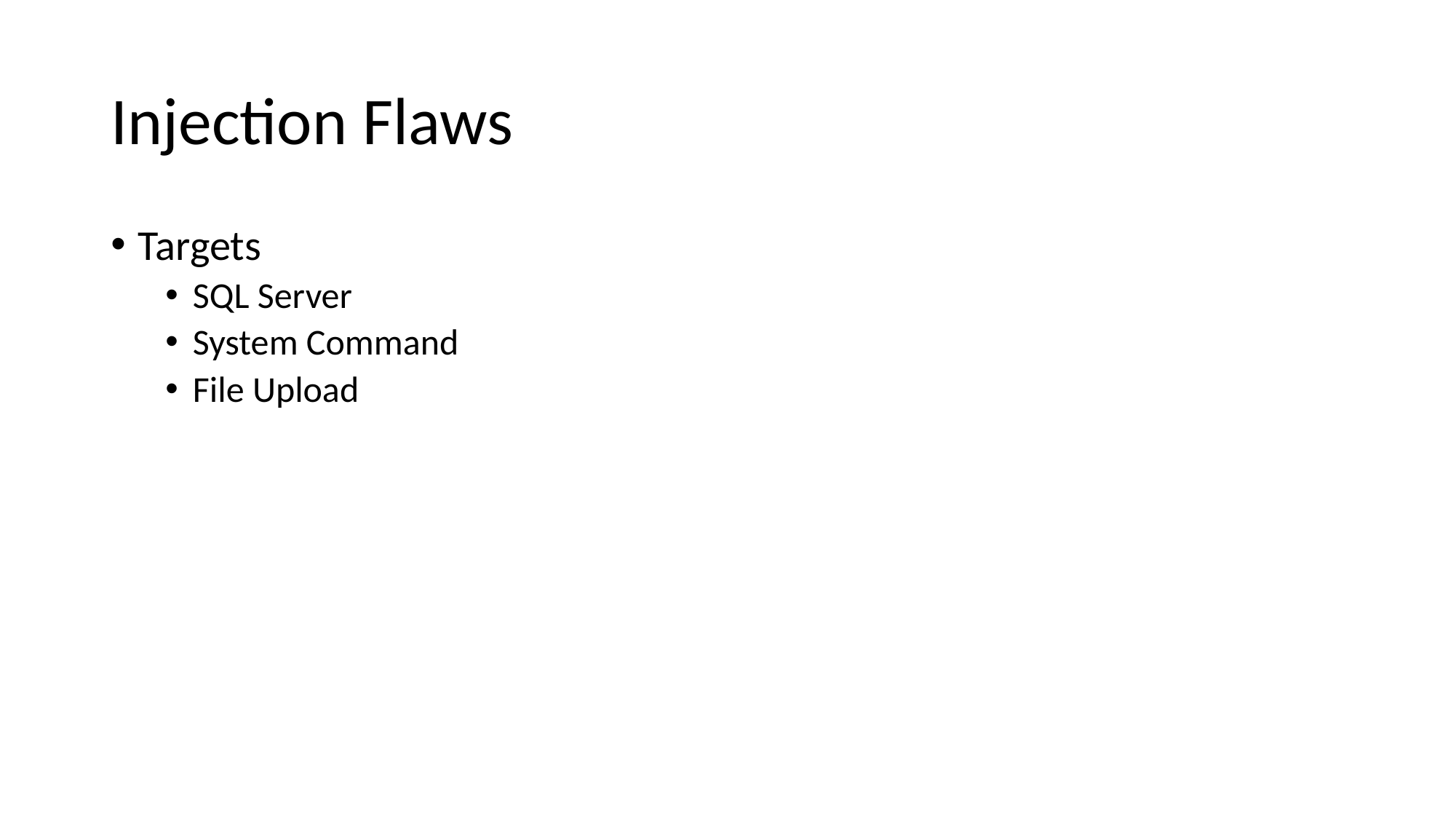

# Injection Flaws
Targets
SQL Server
System Command
File Upload